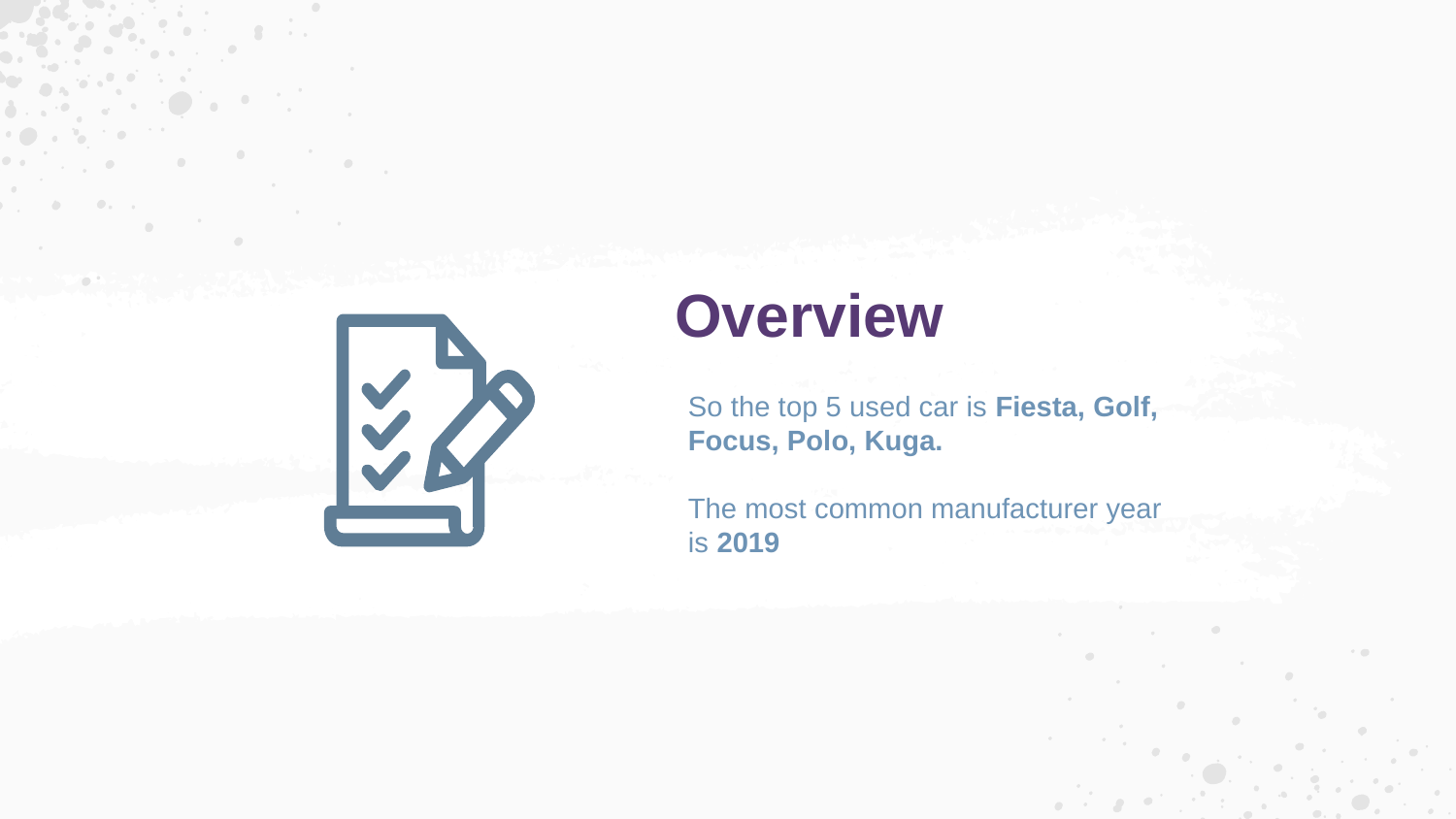

# Overview

So the top 5 used car is Fiesta, Golf, Focus, Polo, Kuga.

The most common manufacturer year is 2019